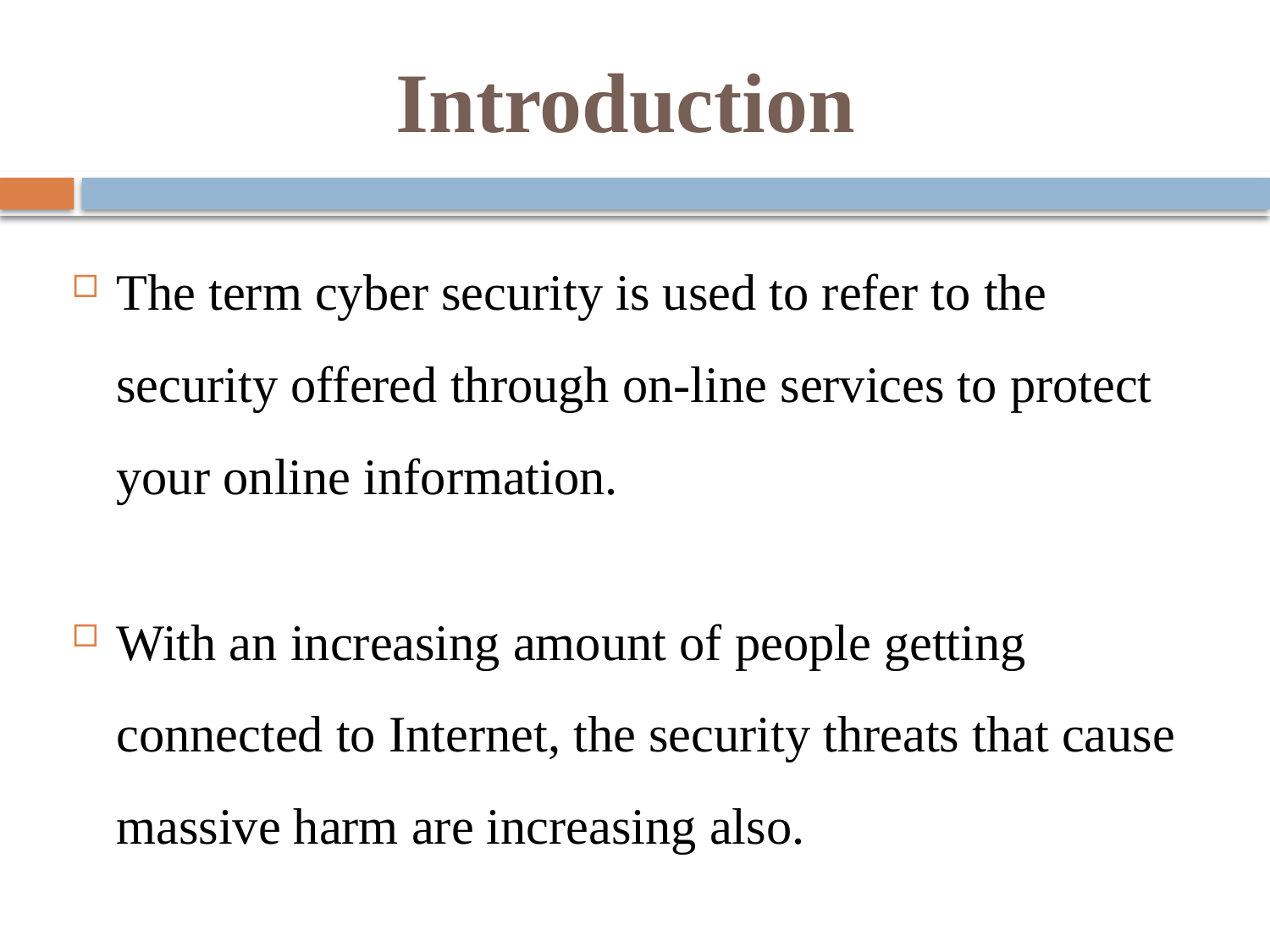

# Introduction
The term cyber security is used to refer to the security offered through on-line services to protect your online information.
With an increasing amount of people getting connected to Internet, the security threats that cause massive harm are increasing also.